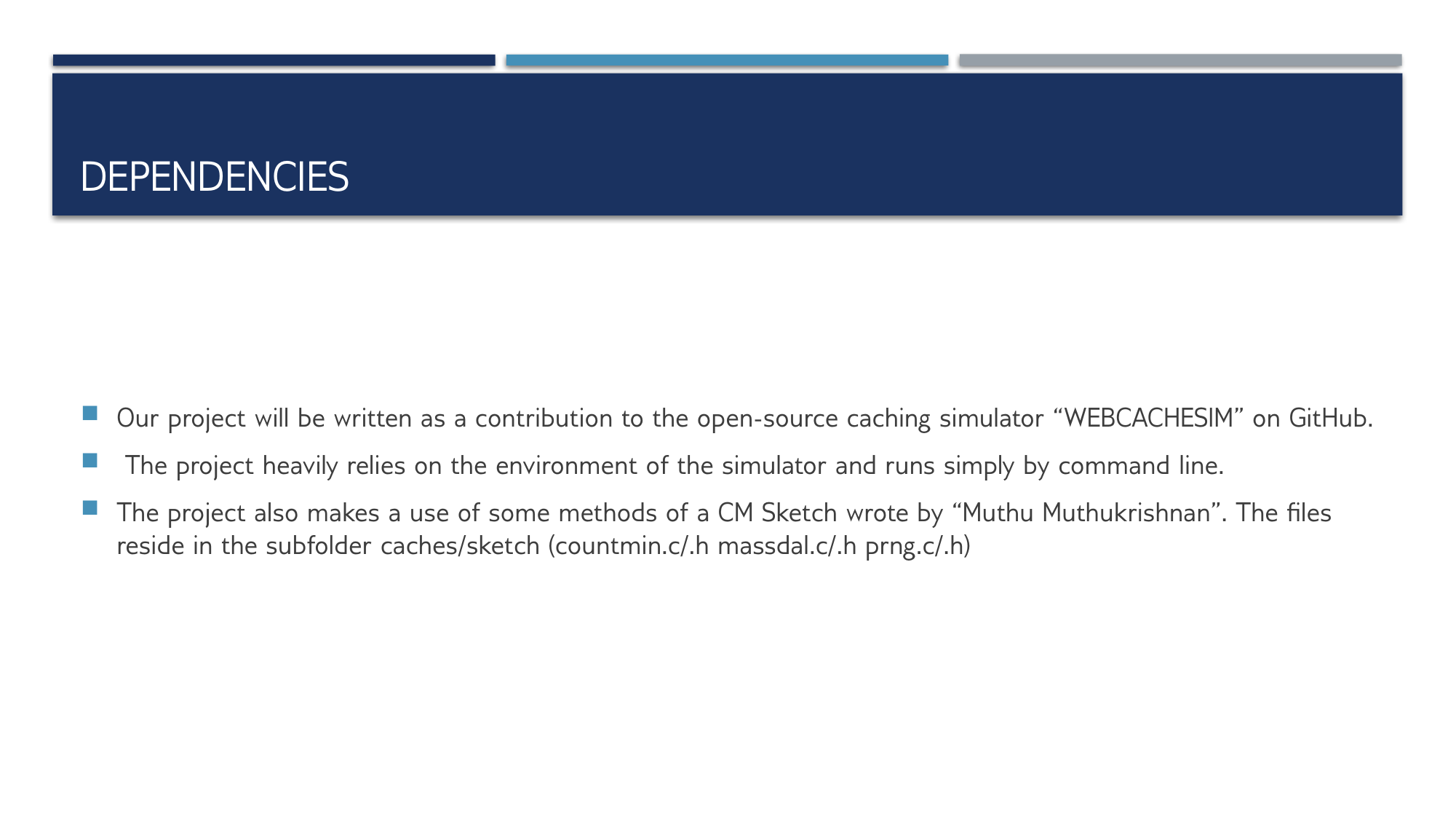

# DEPENDENCIES
Our project will be written as a contribution to the open-source caching simulator “WEBCACHESIM” on GitHub.
 The project heavily relies on the environment of the simulator and runs simply by command line.
The project also makes a use of some methods of a CM Sketch wrote by “Muthu Muthukrishnan”. The files reside in the subfolder caches/sketch (countmin.c/.h massdal.c/.h prng.c/.h)